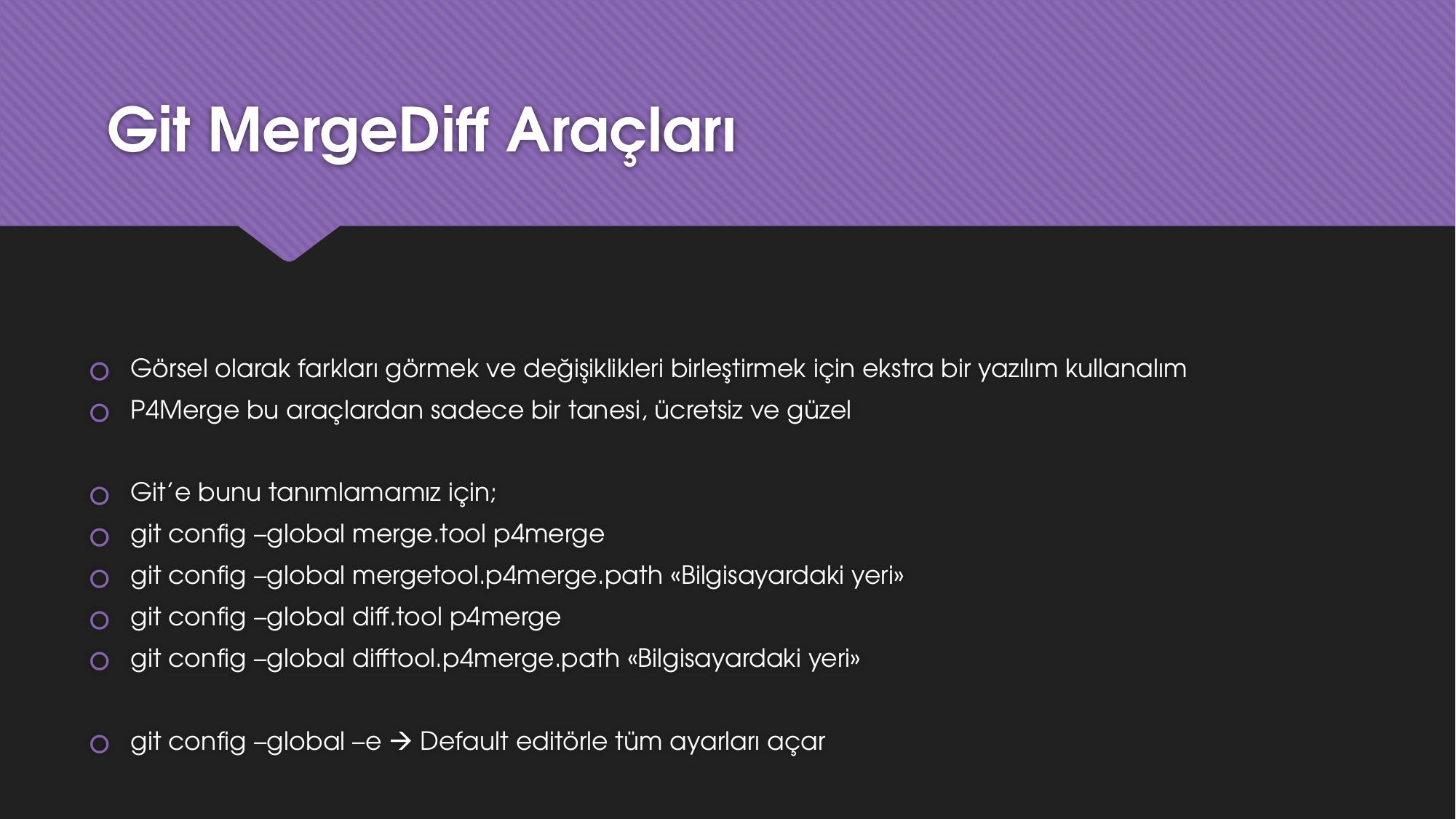

# Git MergeDiff Araçları

Görsel olarak farkları görmek ve değişiklikleri birleştirmek için ekstra bir yazılım kullanalım
P4Merge bu araçlardan sadece bir tanesi, ücretsiz ve güzel

Git’e bunu tanımlamamız için;
git config –global merge.tool p4merge
git config –global mergetool.p4merge.path «Bilgisayardaki yeri»
git config –global diff.tool p4merge
git config –global difftool.p4merge.path «Bilgisayardaki yeri»

git config –global –e 🡪 Default editörle tüm ayarları açar